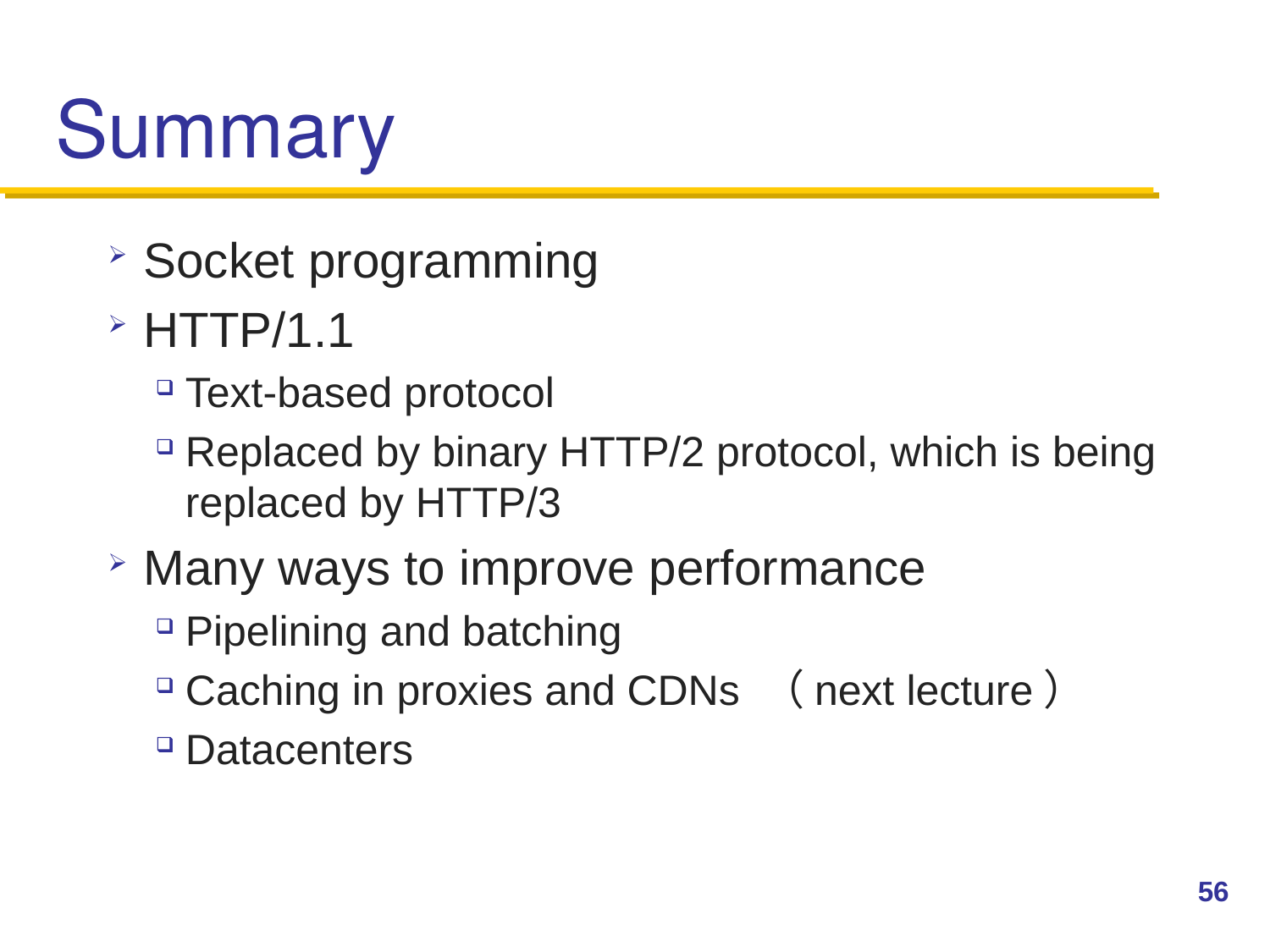

# Summary
Socket programming
HTTP/1.1
Text-based protocol
Replaced by binary HTTP/2 protocol, which is being replaced by HTTP/3
Many ways to improve performance
Pipelining and batching
Caching in proxies and CDNs （next lecture）
Datacenters
56